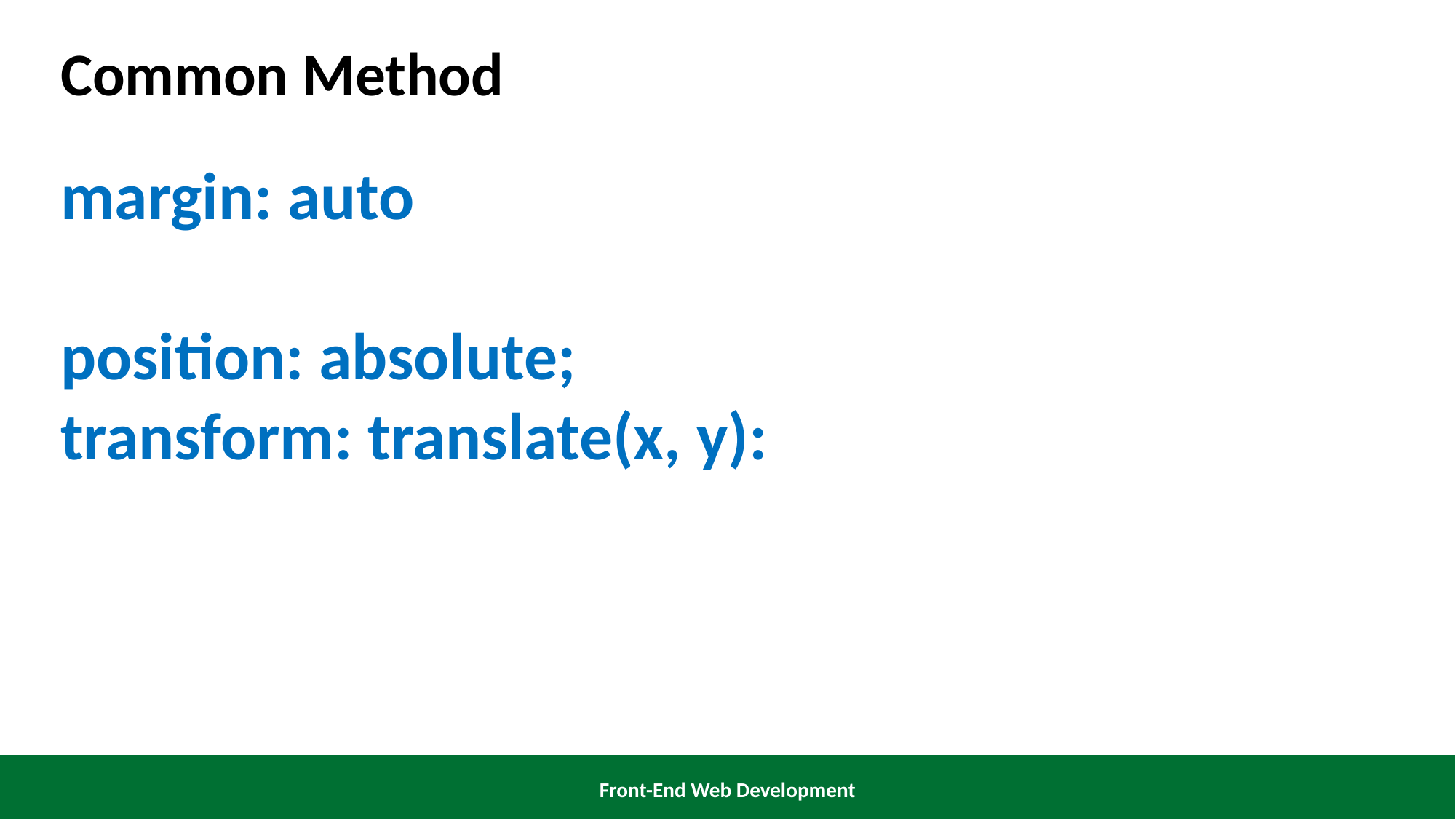

Common Method

margin: auto

position: absolute;
transform: translate(x, y):